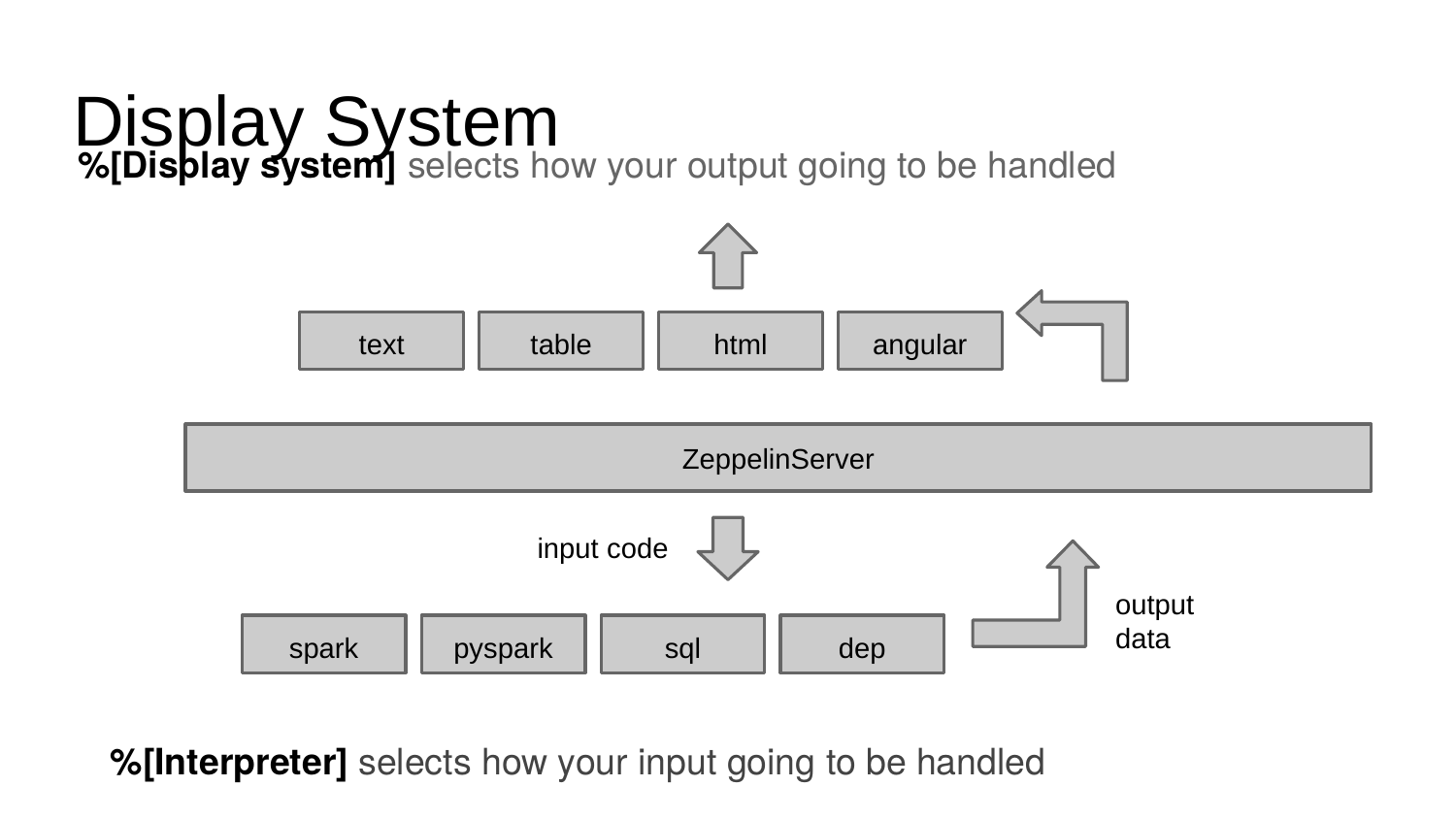

# Display System
%[Display system] selects how your output going to be handled

text

table

html

angular

ZeppelinServer
input code

output data

spark

pyspark

sql

dep
%[Interpreter] selects how your input going to be handled